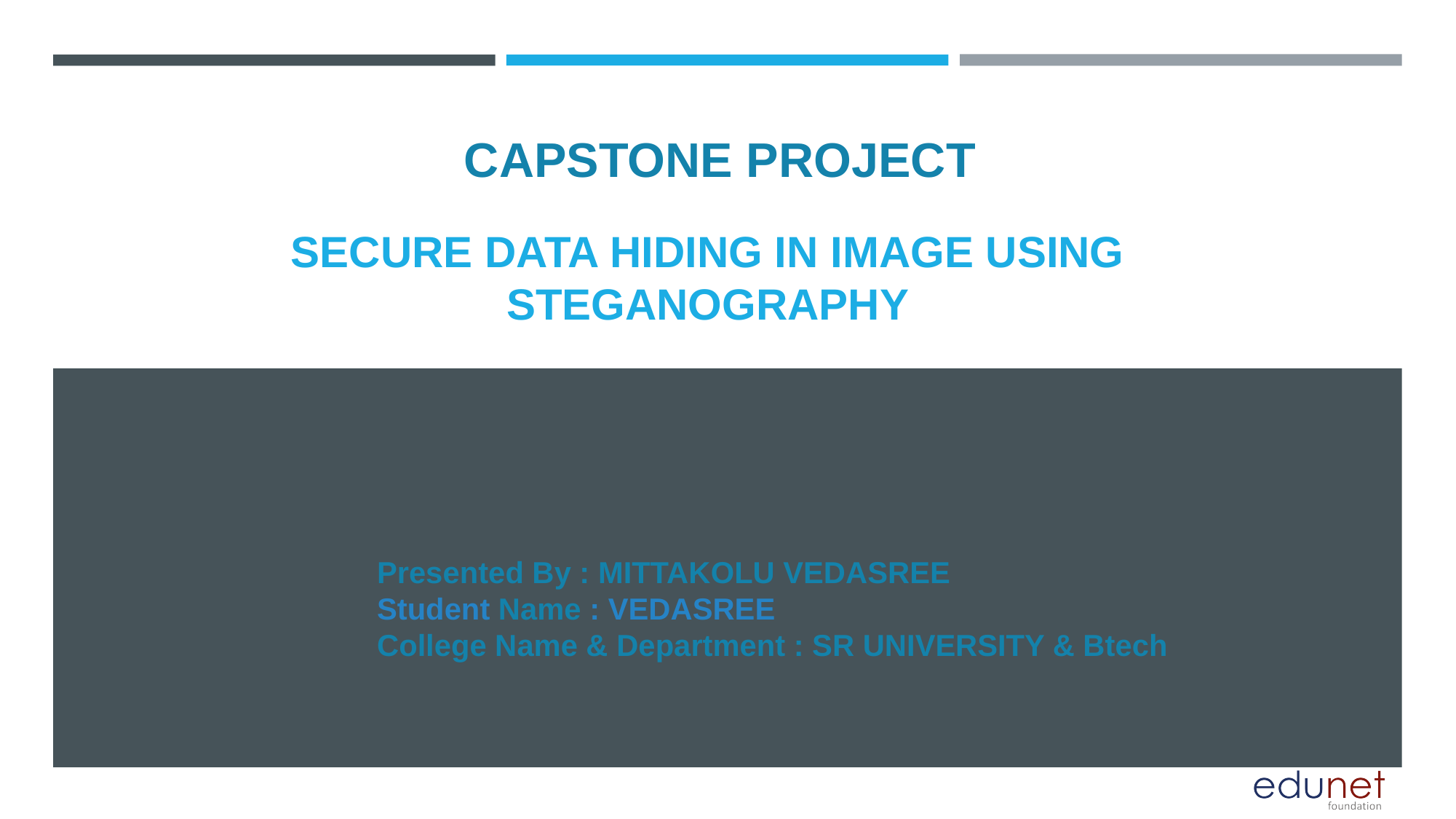

CAPSTONE PROJECT
# SECURE DATA HIDING IN IMAGE USING STEGANOGRAPHY
Presented By : MITTAKOLU VEDASREE
Student Name : VEDASREE
College Name & Department : SR UNIVERSITY & Btech